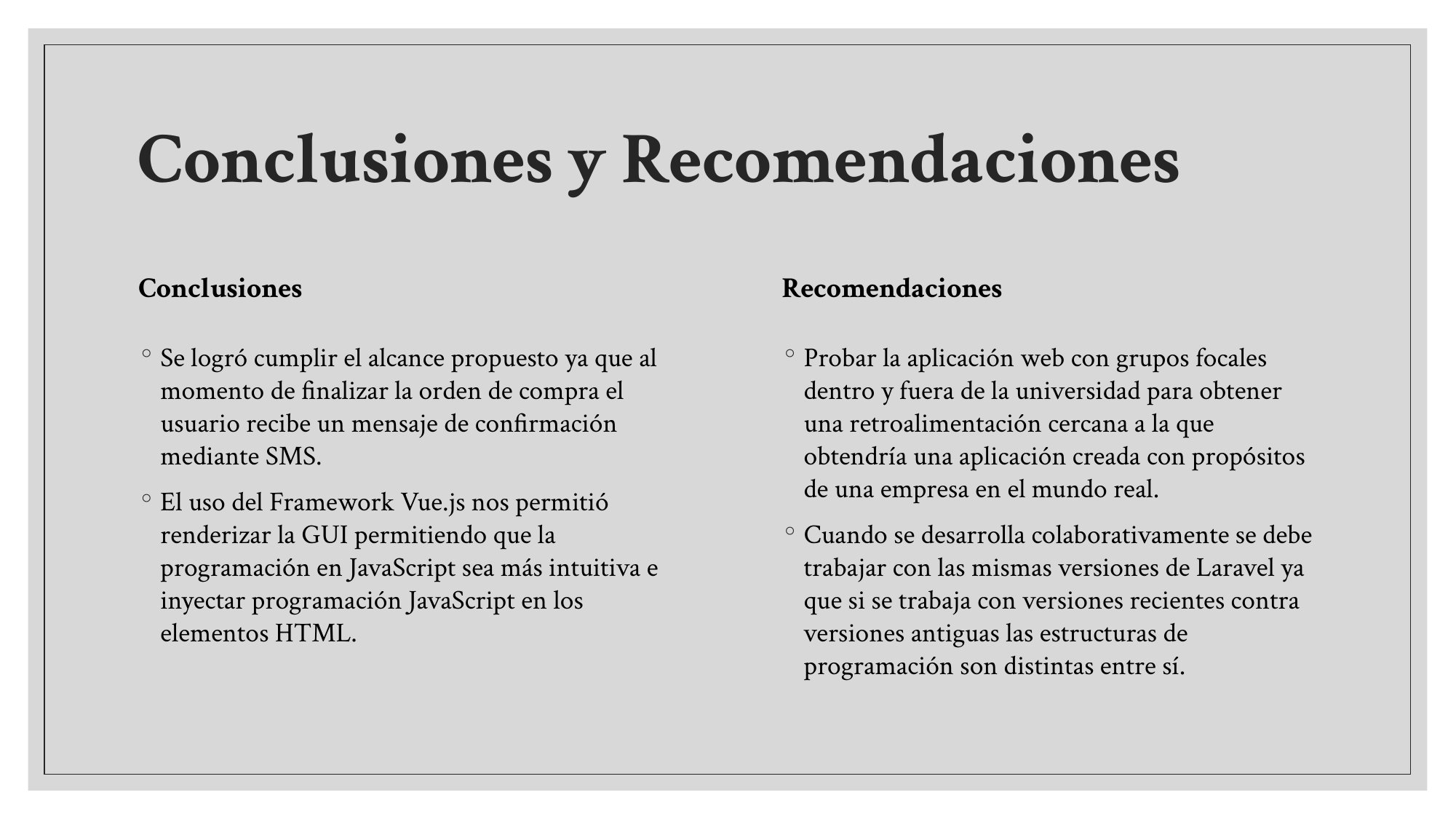

# Conclusiones y Recomendaciones
Conclusiones
Recomendaciones
Probar la aplicación web con grupos focales dentro y fuera de la universidad para obtener una retroalimentación cercana a la que obtendría una aplicación creada con propósitos de una empresa en el mundo real.
Cuando se desarrolla colaborativamente se debe trabajar con las mismas versiones de Laravel ya que si se trabaja con versiones recientes contra versiones antiguas las estructuras de programación son distintas entre sí.
Se logró cumplir el alcance propuesto ya que al momento de finalizar la orden de compra el usuario recibe un mensaje de confirmación mediante SMS.
El uso del Framework Vue.js nos permitió renderizar la GUI permitiendo que la programación en JavaScript sea más intuitiva e inyectar programación JavaScript en los elementos HTML.